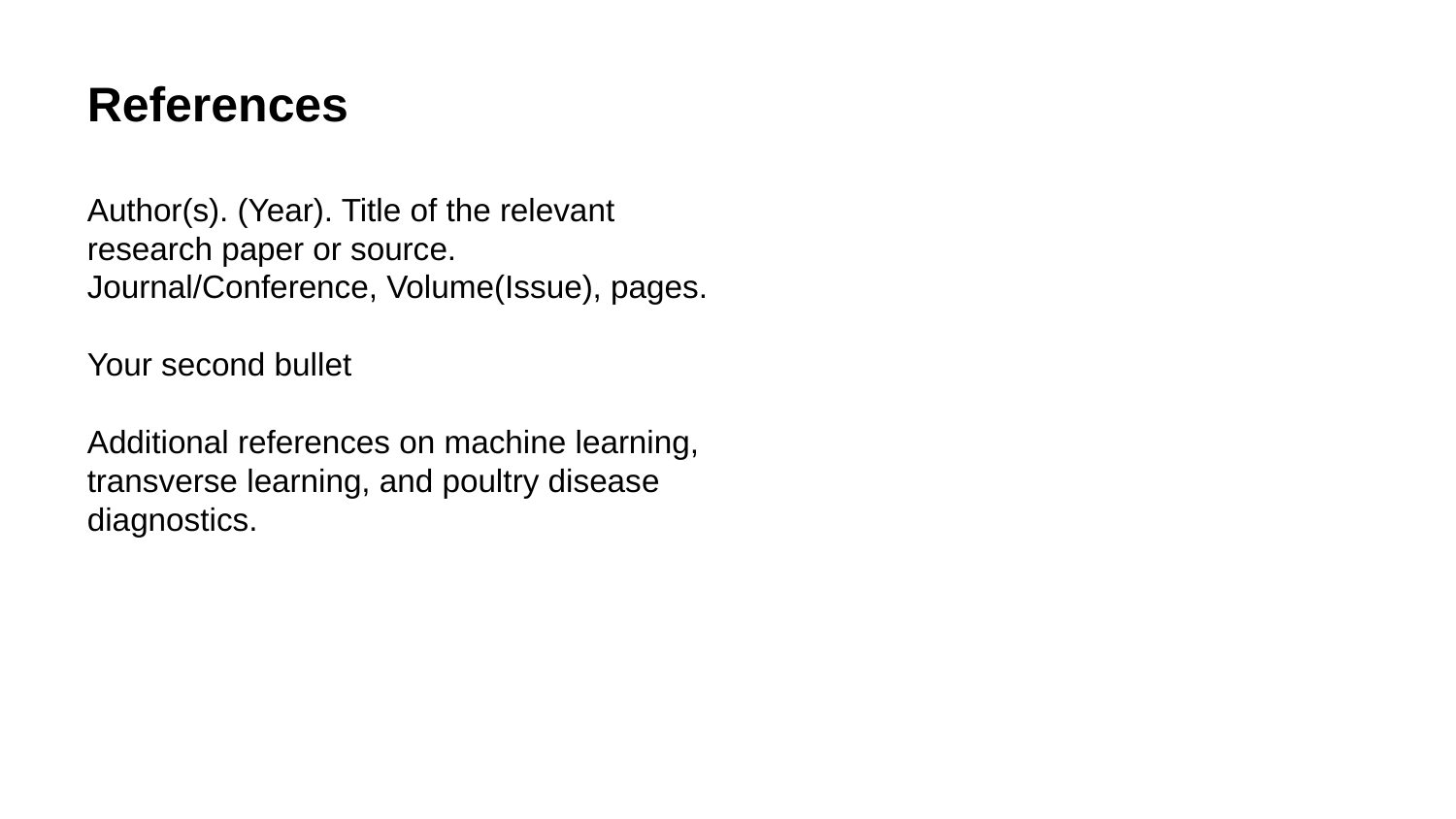

References
Author(s). (Year). Title of the relevant research paper or source. Journal/Conference, Volume(Issue), pages.

Your second bullet

Additional references on machine learning, transverse learning, and poultry disease diagnostics.